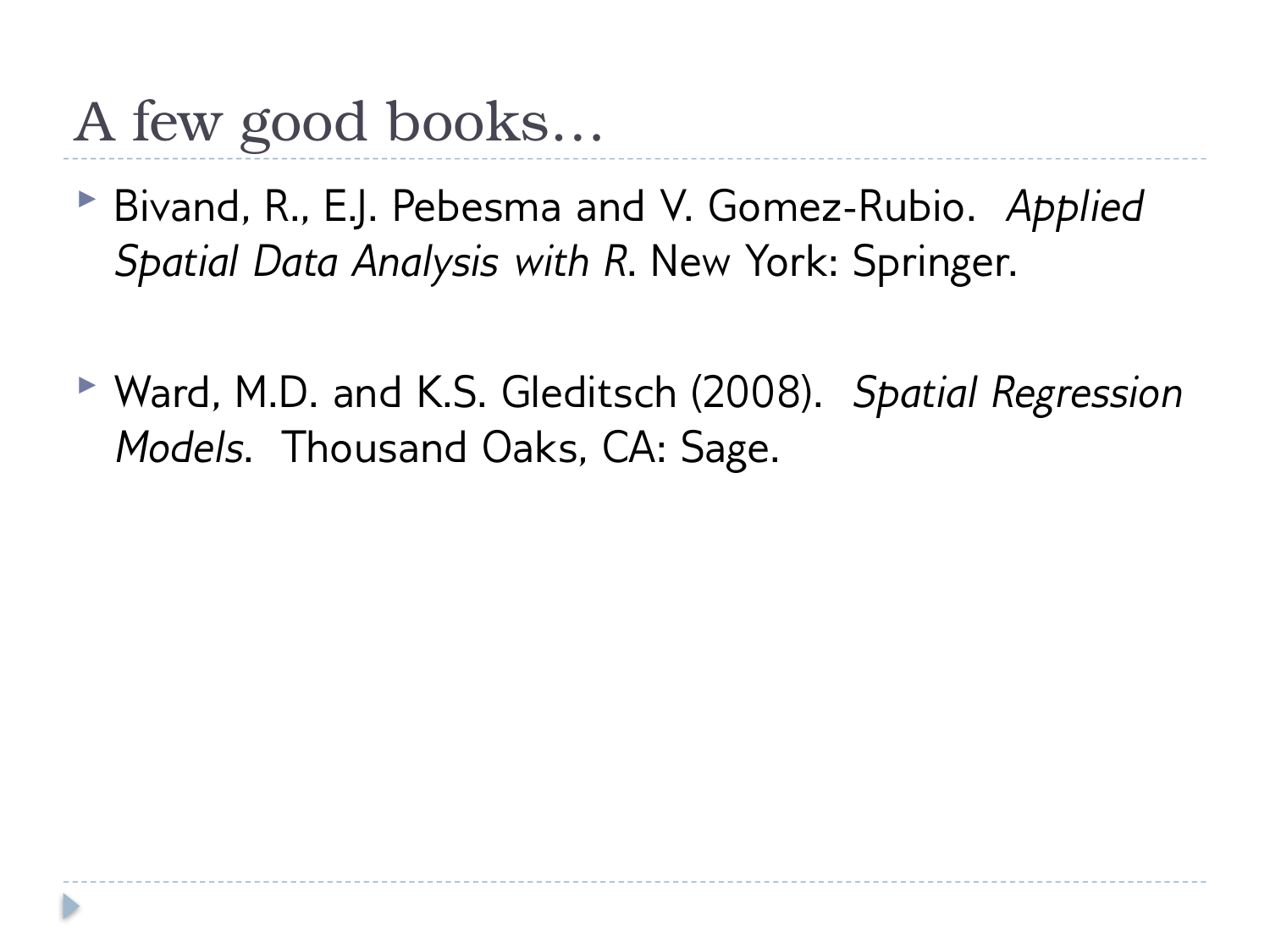

# A few good books…
Bivand, R., E.J. Pebesma and V. Gomez-Rubio.  Applied Spatial Data Analysis with R. New York: Springer.

Ward, M.D. and K.S. Gleditsch (2008).  Spatial Regression Models.  Thousand Oaks, CA: Sage.